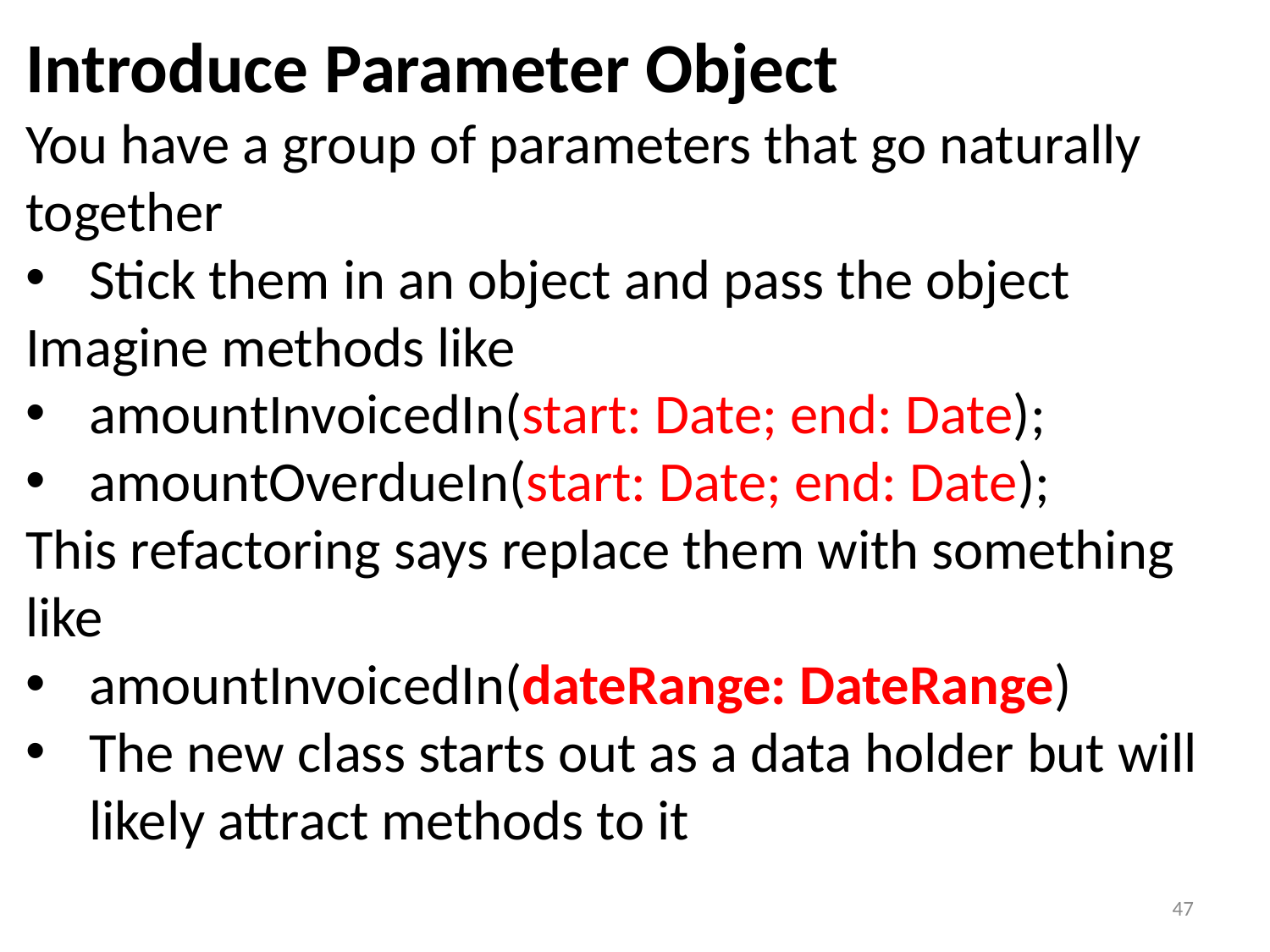

Introduce Parameter Object
You have a group of parameters that go naturally together
Stick them in an object and pass the object
Imagine methods like
amountInvoicedIn(start: Date; end: Date);
amountOverdueIn(start: Date; end: Date);
This refactoring says replace them with something like
amountInvoicedIn(dateRange: DateRange)
The new class starts out as a data holder but will likely attract methods to it
47